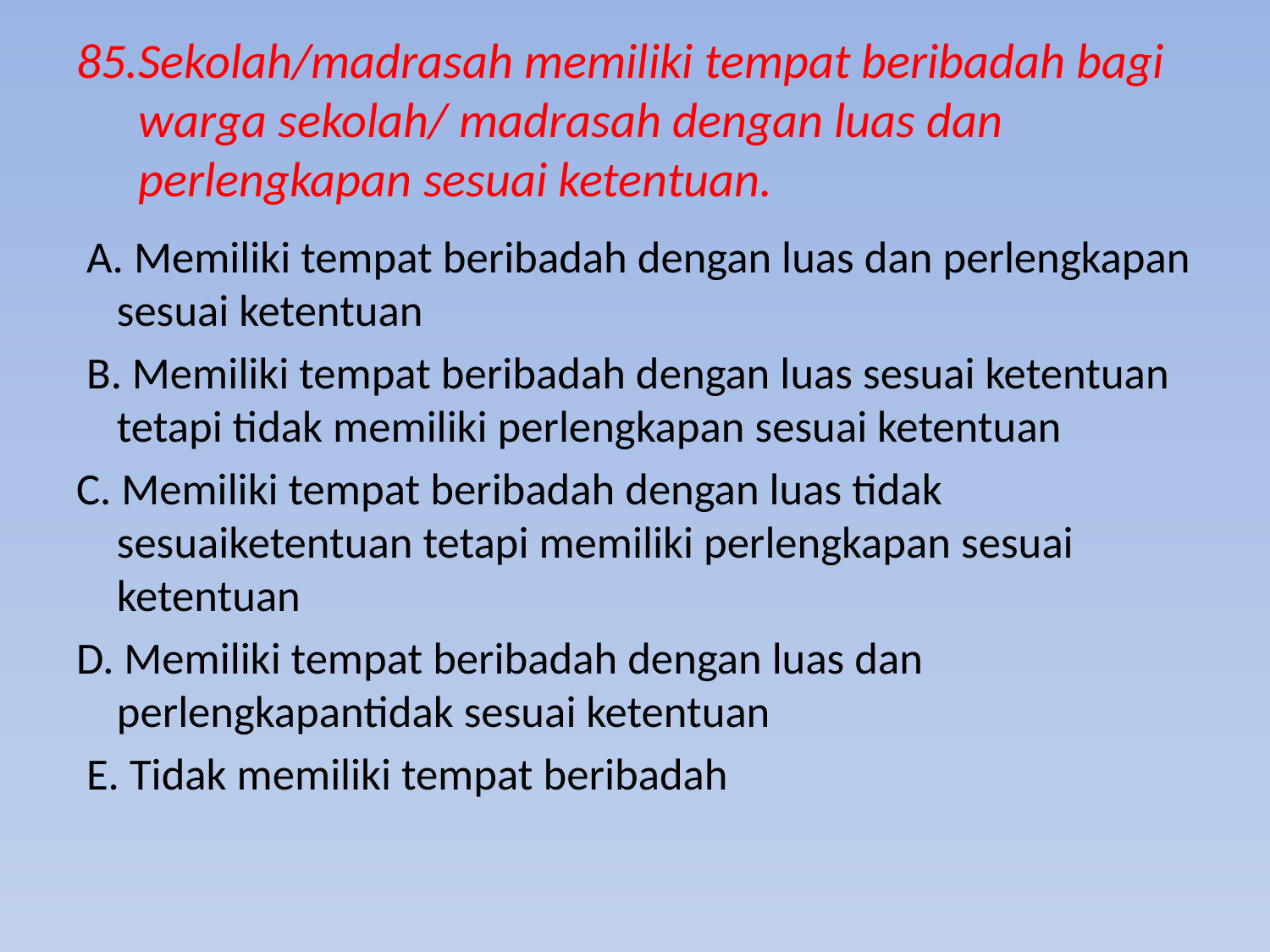

# 85.Sekolah/madrasah memiliki tempat beribadah bagi warga sekolah/ madrasah dengan luas dan perlengkapan sesuai ketentuan.
 A. Memiliki tempat beribadah dengan luas dan perlengkapan sesuai ketentuan
 B. Memiliki tempat beribadah dengan luas sesuai ketentuan tetapi tidak memiliki perlengkapan sesuai ketentuan
C. Memiliki tempat beribadah dengan luas tidak sesuaiketentuan tetapi memiliki perlengkapan sesuai ketentuan
D. Memiliki tempat beribadah dengan luas dan perlengkapantidak sesuai ketentuan
 E. Tidak memiliki tempat beribadah